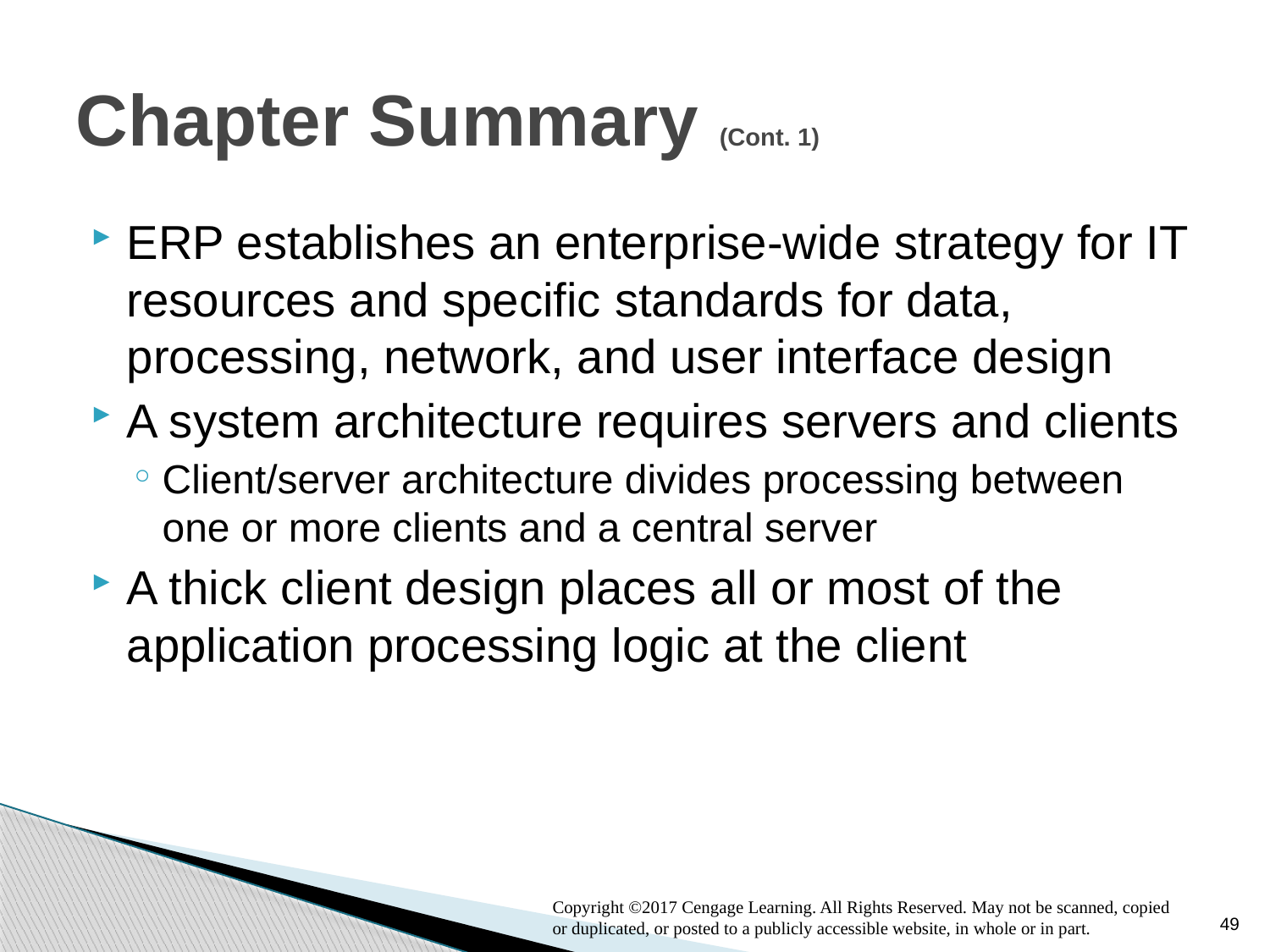

# Chapter Summary (Cont. 1)
ERP establishes an enterprise-wide strategy for IT resources and specific standards for data, processing, network, and user interface design
A system architecture requires servers and clients
Client/server architecture divides processing between one or more clients and a central server
A thick client design places all or most of the application processing logic at the client

49